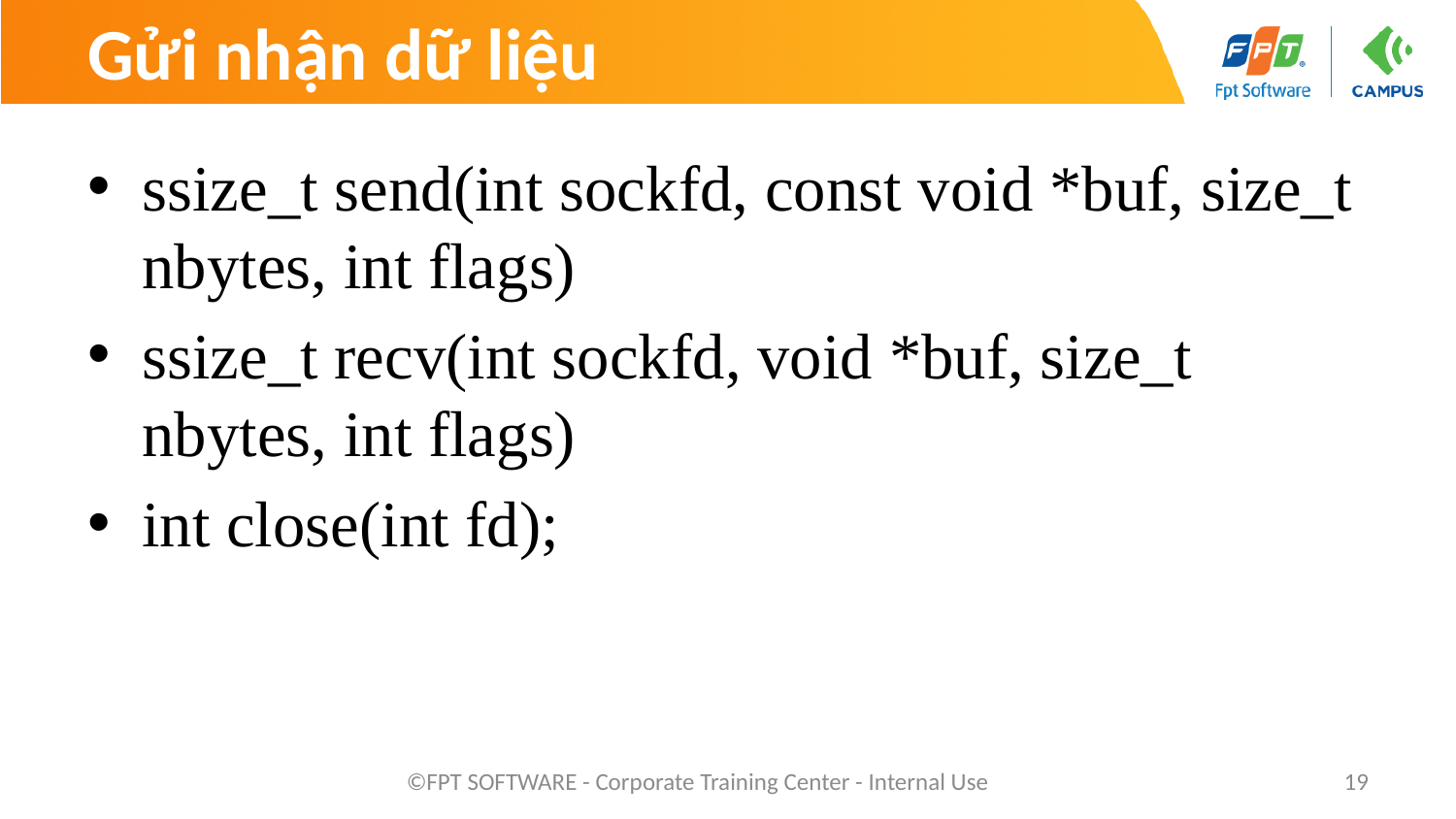

# Gửi nhận dữ liệu
ssize_t send(int sockfd, const void *buf, size_t nbytes, int flags)
ssize_t recv(int sockfd, void *buf, size_t nbytes, int flags)
int close(int fd);
©FPT SOFTWARE - Corporate Training Center - Internal Use
19